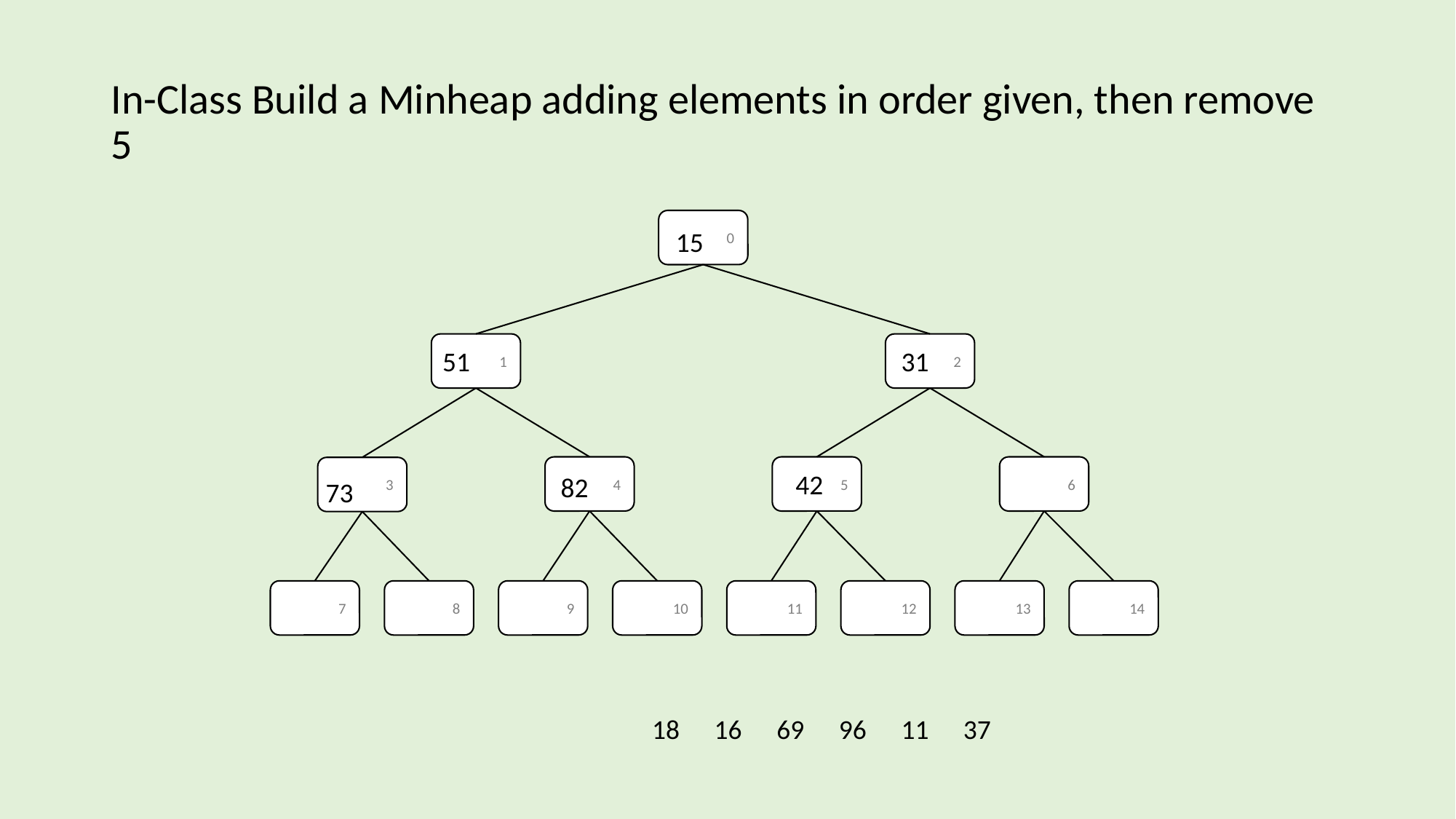

# In-Class Build a Minheap adding elements in order given, then remove 5
0
15
2
1
51
31
6
5
4
3
42
82
73
7
8
9
10
11
12
13
14
18
16
69
96
11
37